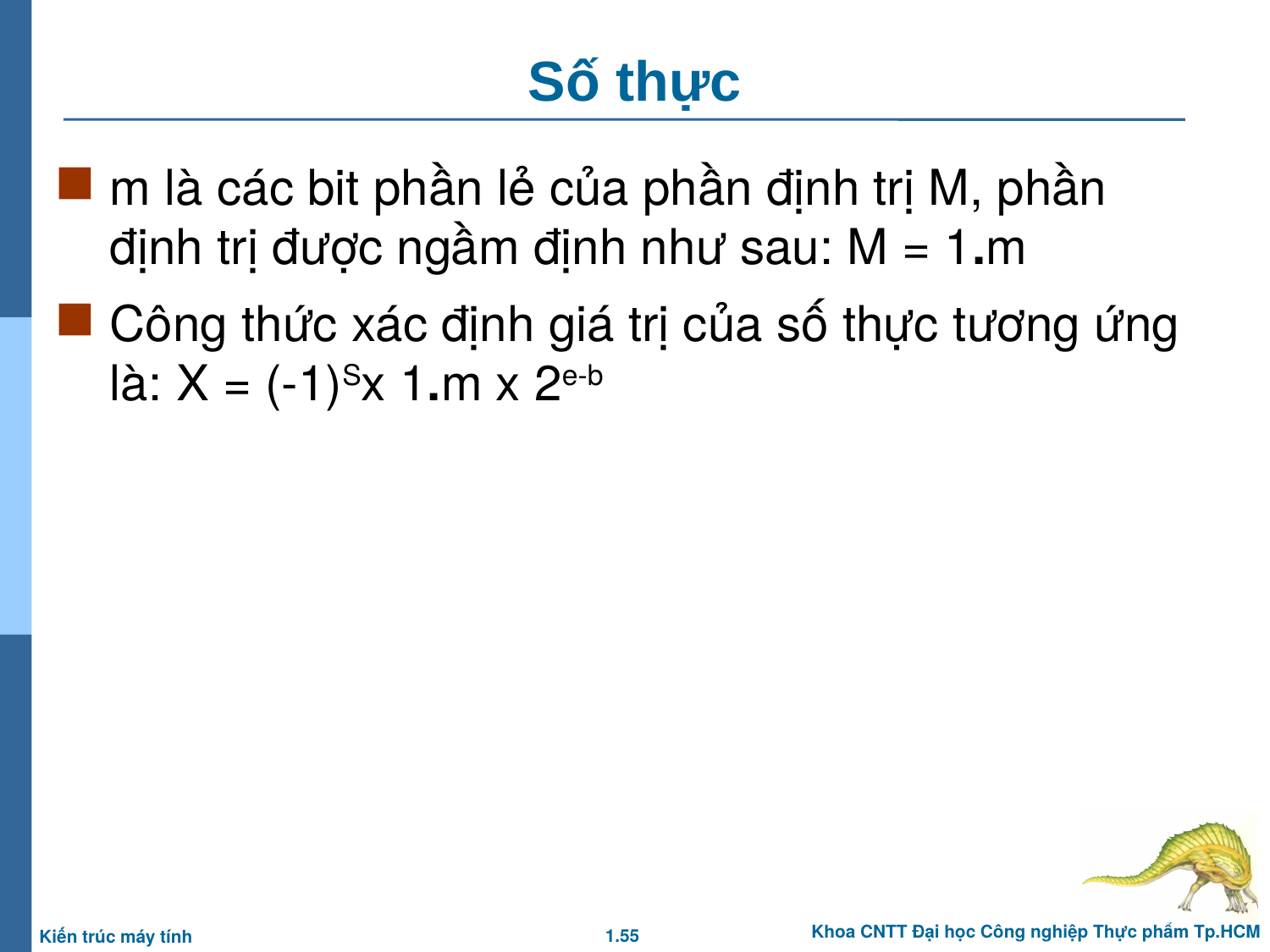

# Số thực
m là các bit phần lẻ của phần định trị M, phần định trị được ngầm định như sau: M = 1.m
Công thức xác định giá trị của số thực tương ứng là: X = (-1)Sx 1.m x 2e-b